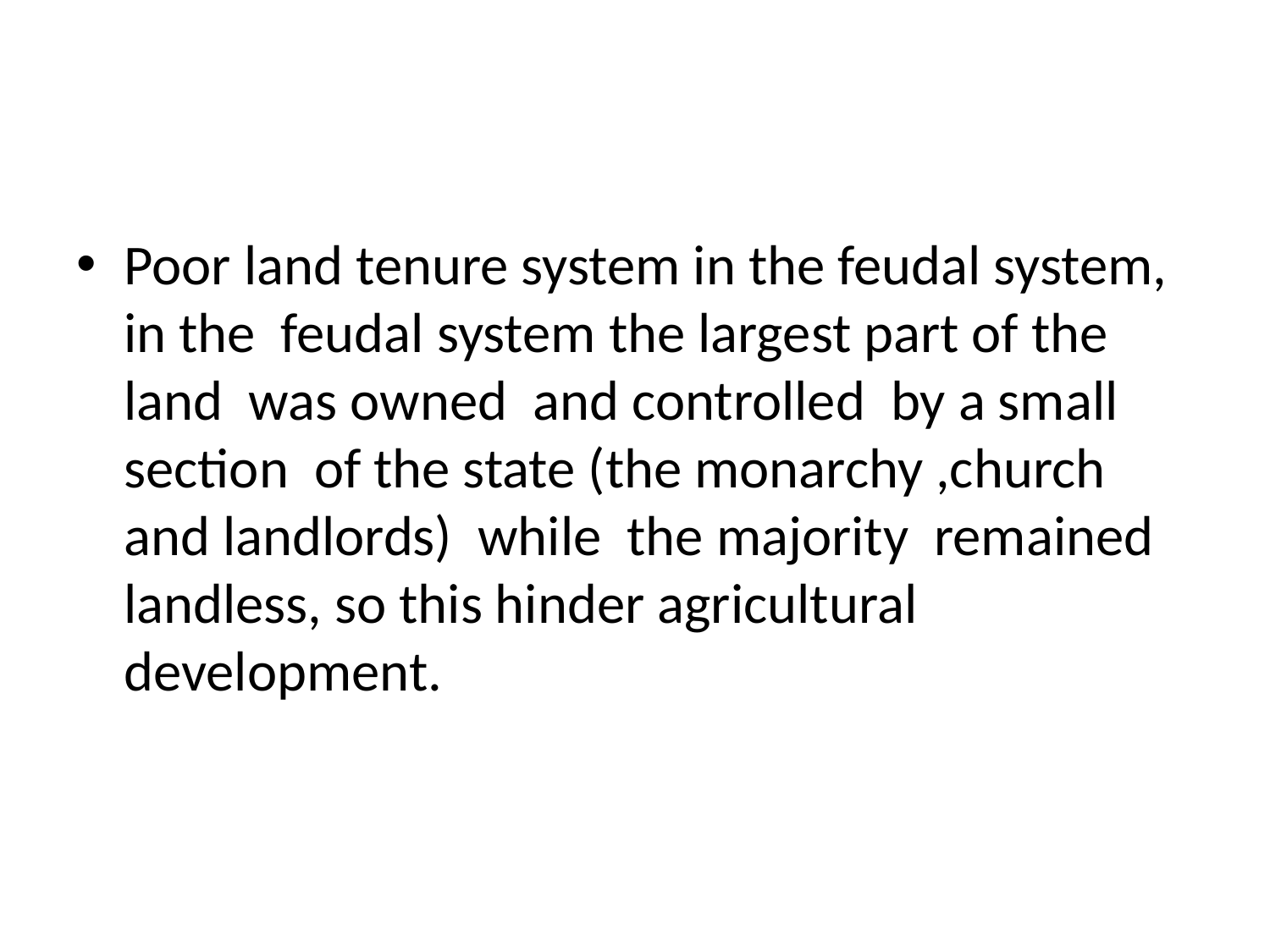

#
Poor land tenure system in the feudal system, in the  feudal system the largest part of the land  was owned  and controlled  by a small  section  of the state (the monarchy ,church  and landlords)  while  the majority  remained  landless, so this hinder agricultural development.